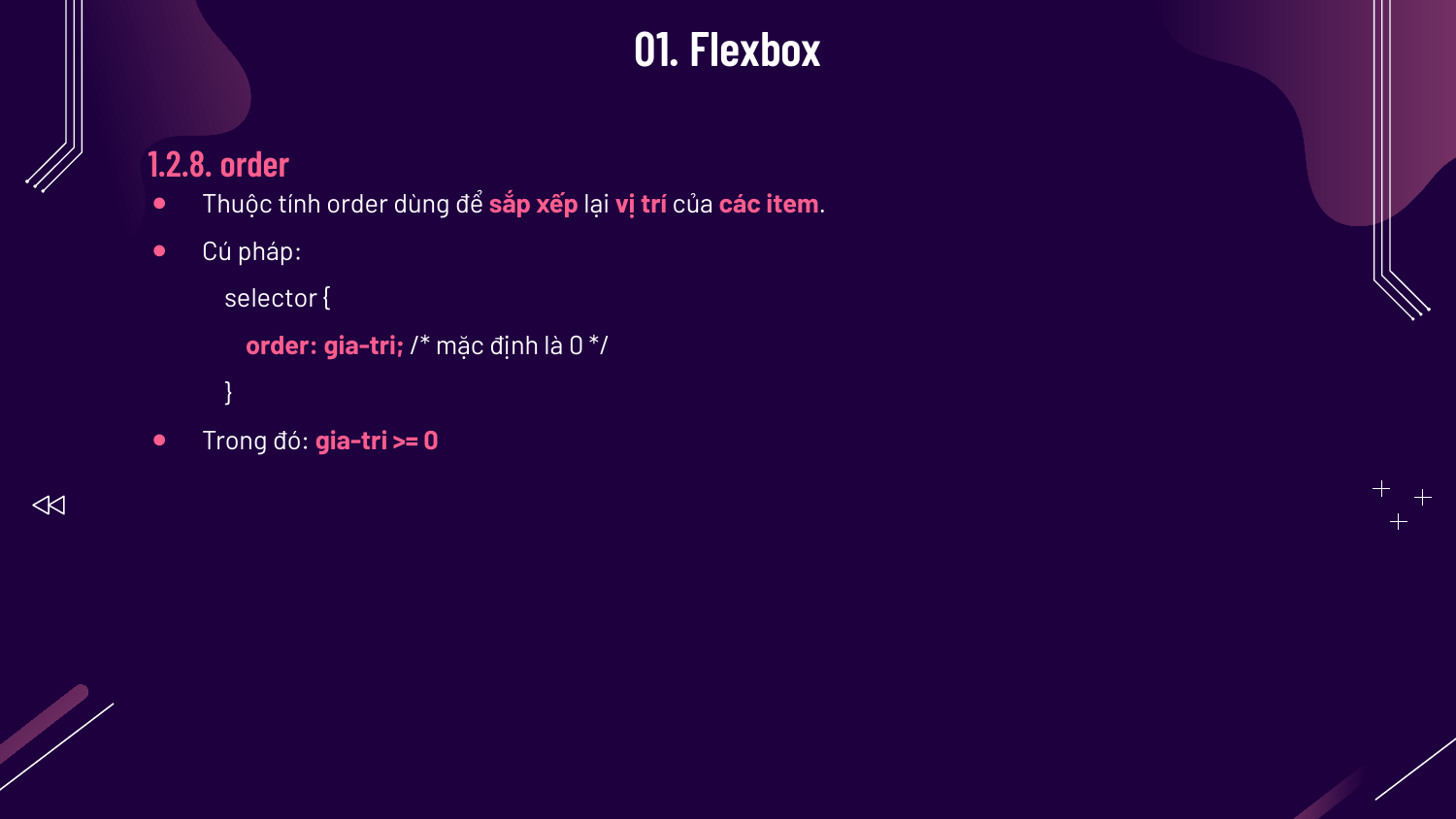

# 01. Flexbox

1.2.8. order

Thuộc tính order dùng để sắp xếp lại vị trí của các item.
Cú pháp:
selector {
    order: gia-tri; /* mặc định là 0 */
}
Trong đó: gia-tri >= 0